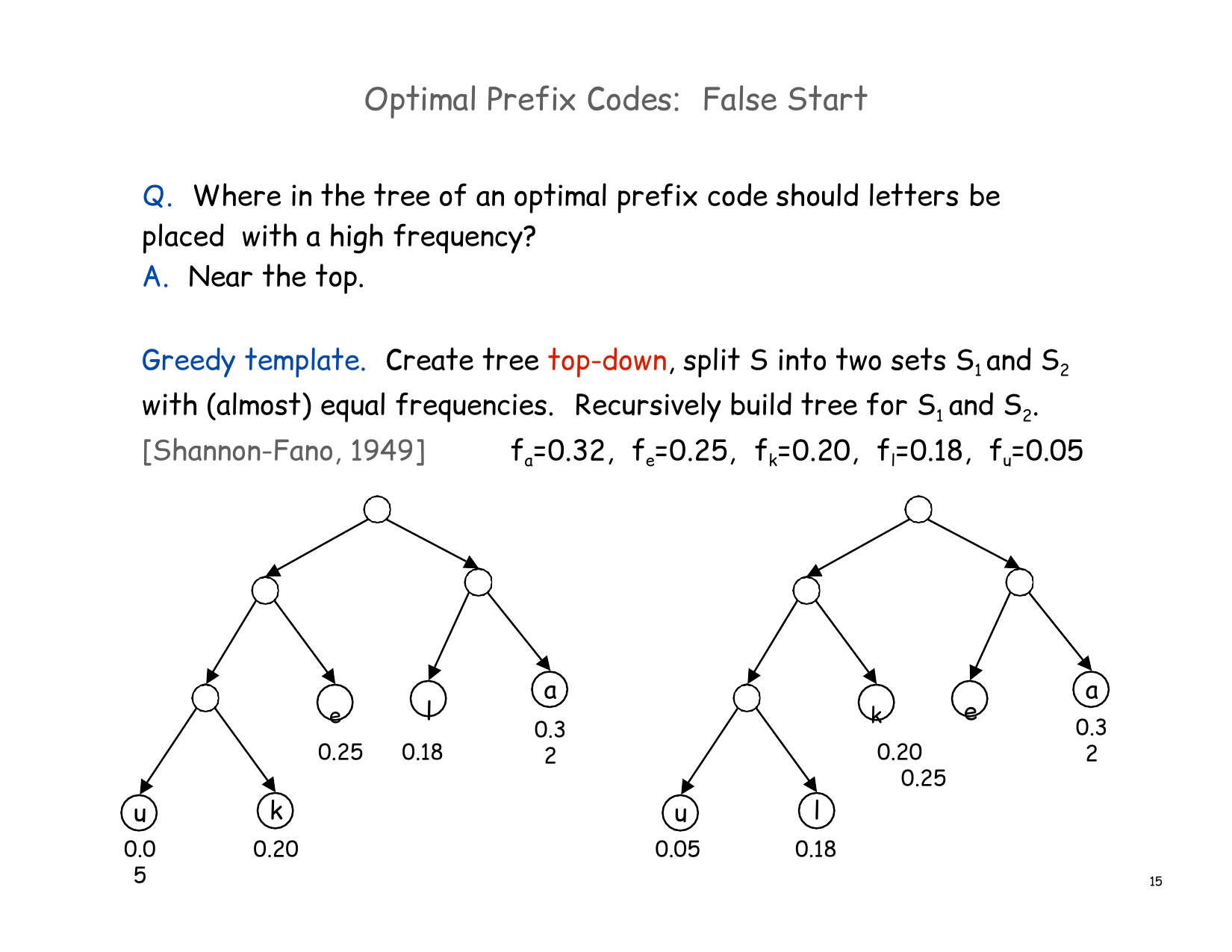

# Optimal Prefix Codes:	False Start
Q.	Where in the tree of an optimal prefix code should letters be placed  with a high frequency?
A.	Near the top.

Greedy template.	Create tree top-down, split S into two sets S1 and S2  with (almost) equal frequencies.	Recursively build tree for S1 and S2.  [Shannon-Fano, 1949]	fa=0.32,	fe=0.25,	fk=0.20,	fl=0.18,	fu=0.05

a
0.32
a
0.32

e	l
0.25	0.18
k	e
0.20	0.25

k
0.20
l
0.18
u
0.05
u
0.05

15